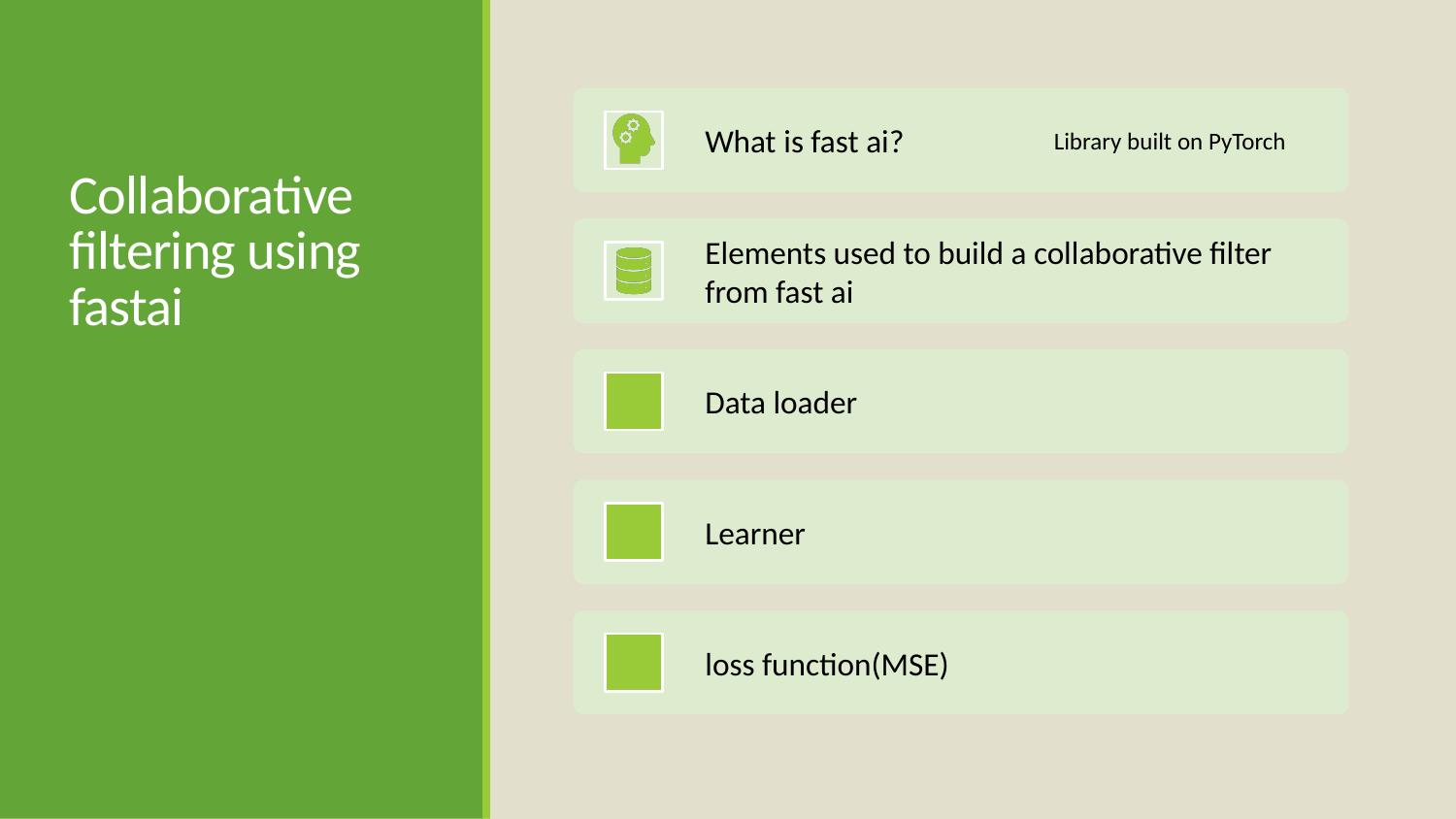

# Collaborative filtering using fastai
What is fast ai?
Library built on PyTorch
Elements used to build a collaborative filter from fast ai
Data loader
Learner
loss function(MSE)